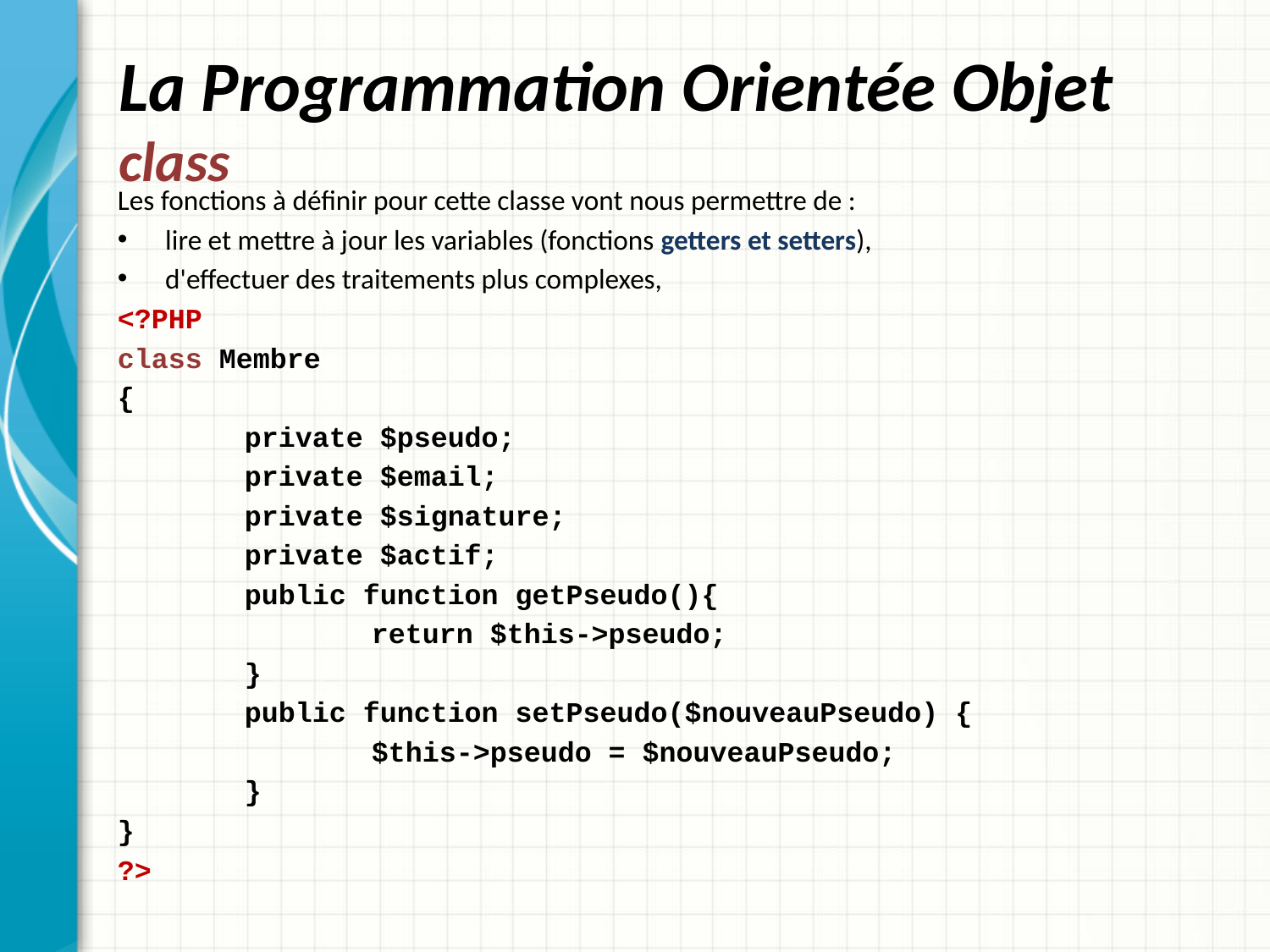

# La Programmation Orientée Objet class
Les fonctions à définir pour cette classe vont nous permettre de :
lire et mettre à jour les variables (fonctions getters et setters),
d'effectuer des traitements plus complexes,
<?PHP
class Membre
{
	private $pseudo;
	private $email;
	private $signature;
	private $actif;
	public function getPseudo(){
		return $this->pseudo;
	}
	public function setPseudo($nouveauPseudo) {
		$this->pseudo = $nouveauPseudo;
	}
}
?>